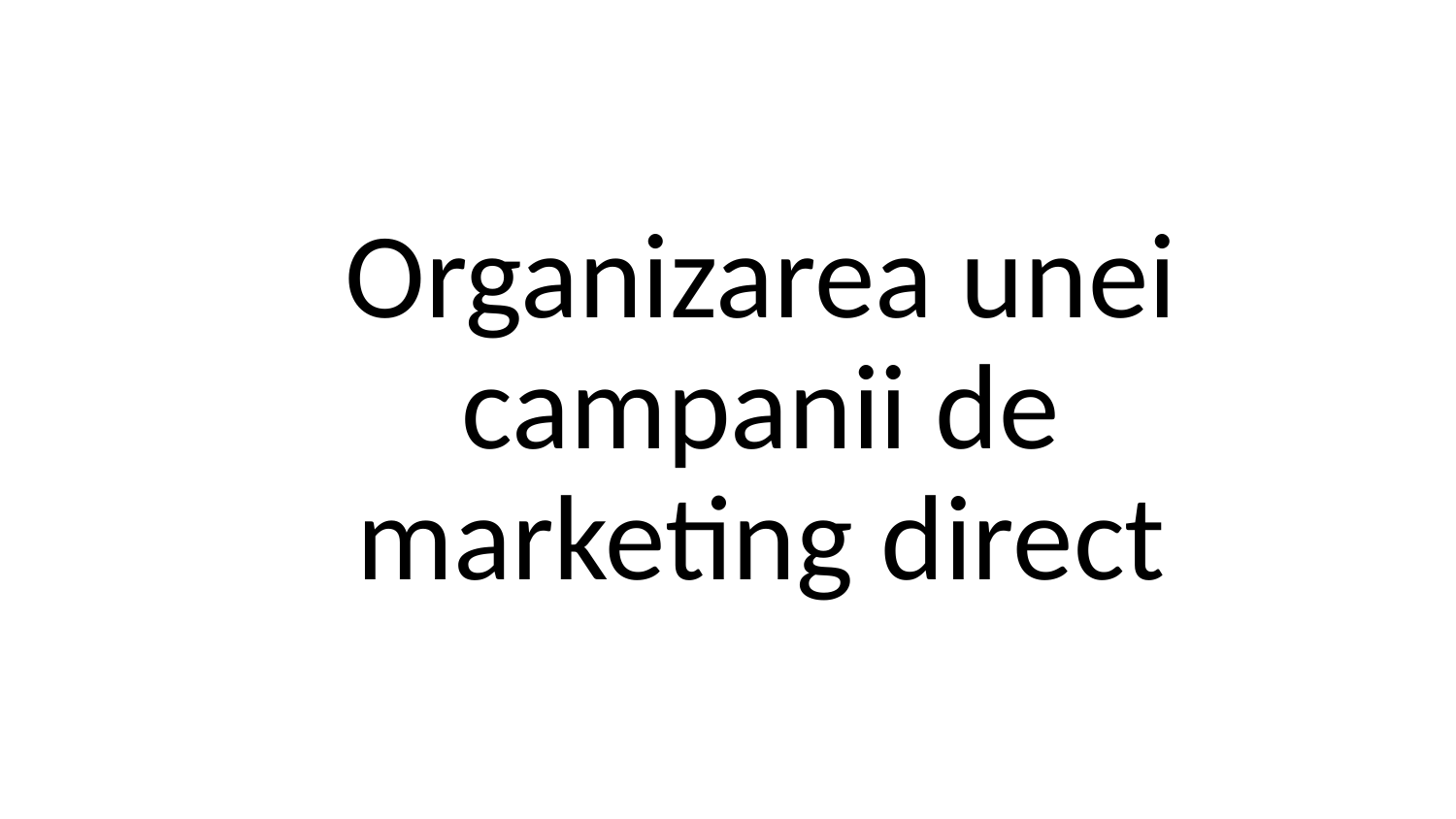

# Organizarea unei campanii de marketing direct